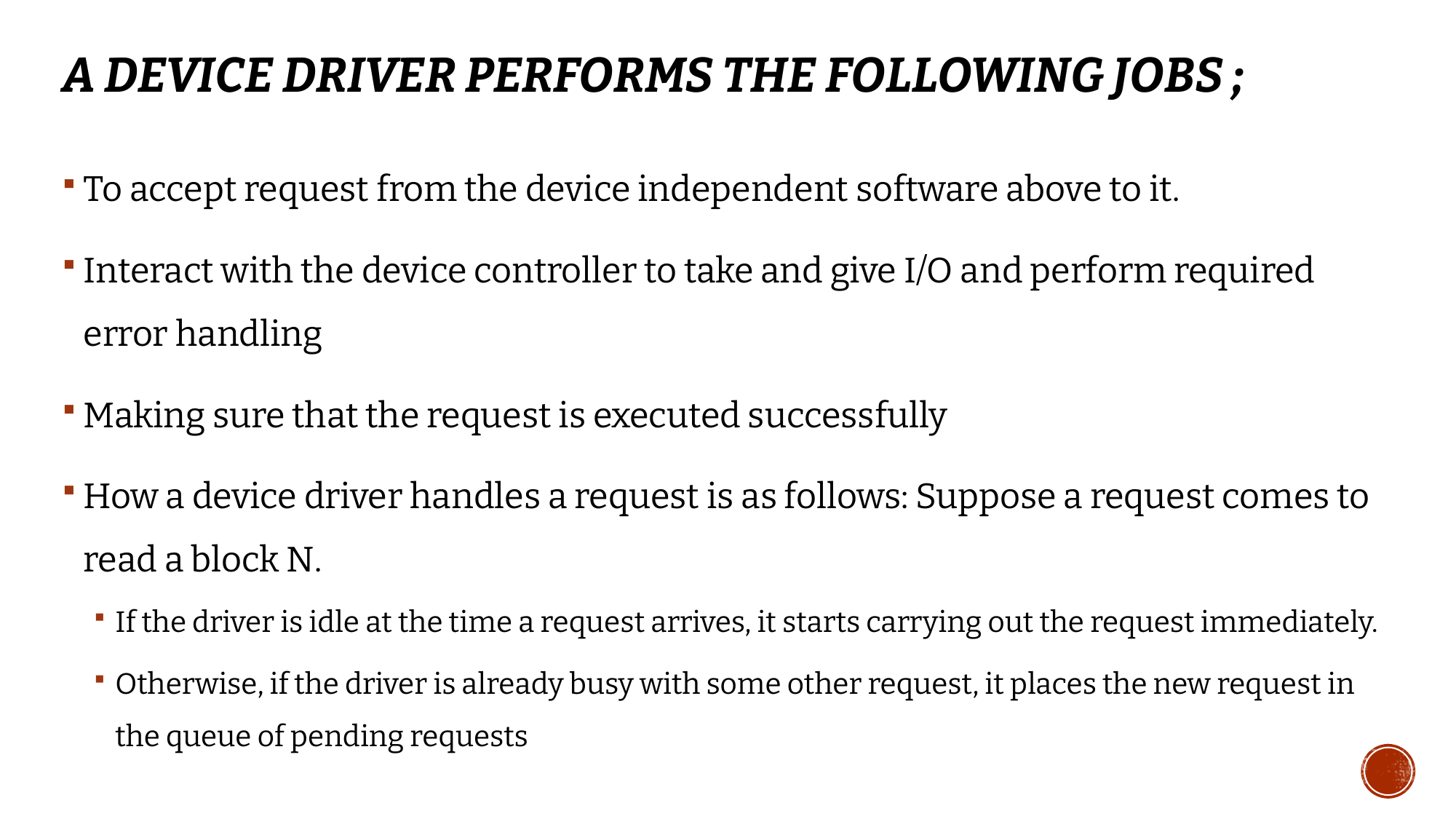

# A device driver performs the following jobs ;
To accept request from the device independent software above to it.
Interact with the device controller to take and give I/O and perform required error handling
Making sure that the request is executed successfully
How a device driver handles a request is as follows: Suppose a request comes to read a block N.
If the driver is idle at the time a request arrives, it starts carrying out the request immediately.
Otherwise, if the driver is already busy with some other request, it places the new request in the queue of pending requests